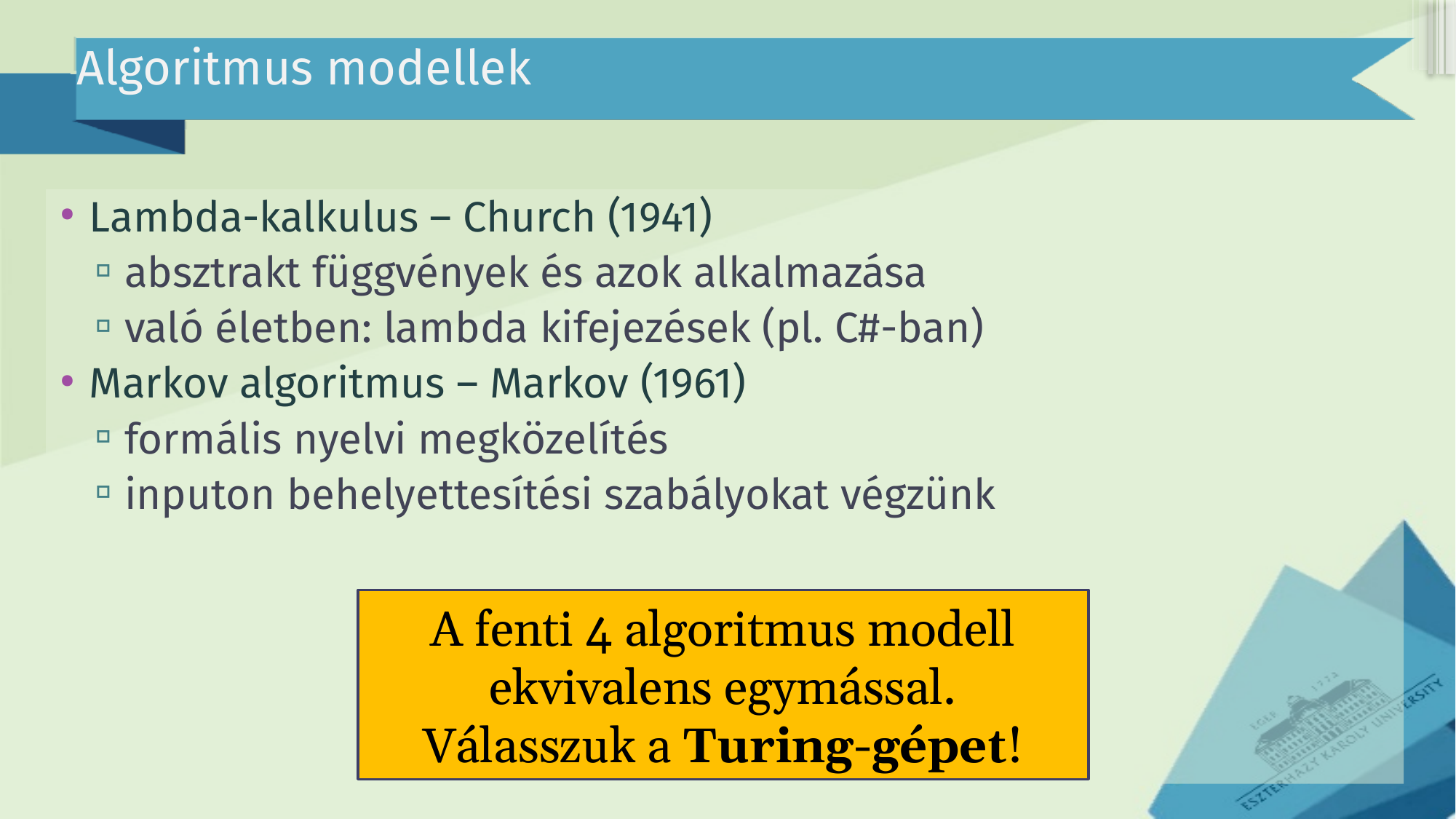

# Algoritmus modellek
Lambda-kalkulus – Church (1941)
absztrakt függvények és azok alkalmazása
való életben: lambda kifejezések (pl. C#-ban)
Markov algoritmus – Markov (1961)
formális nyelvi megközelítés
inputon behelyettesítési szabályokat végzünk
A fenti 4 algoritmus modell ekvivalens egymással.
Válasszuk a Turing-gépet!